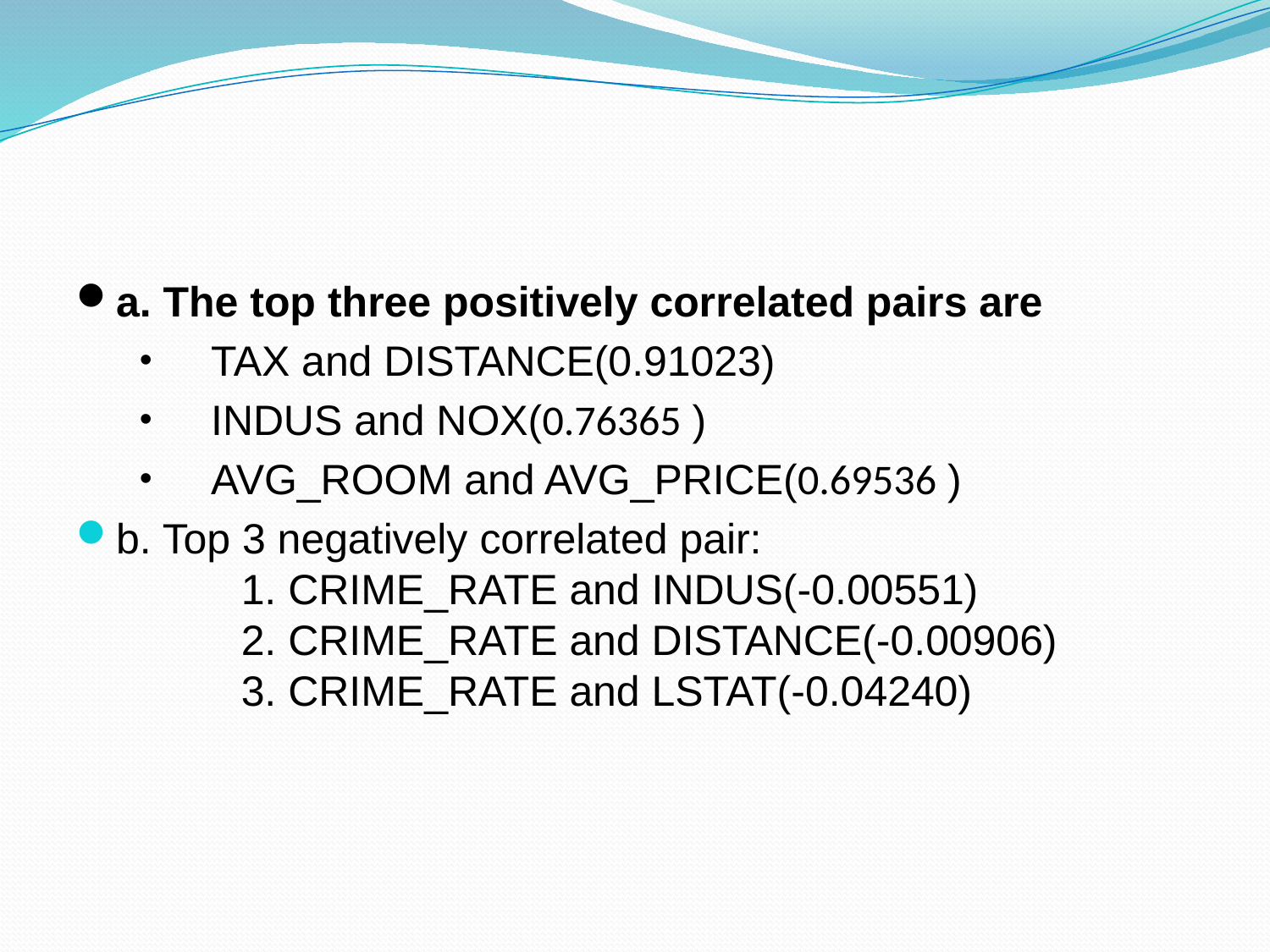

a. The top three positively correlated pairs are
TAX and DISTANCE(0.91023)
INDUS and NOX(0.76365 )
AVG_ROOM and AVG_PRICE(0.69536 )
b. Top 3 negatively correlated pair:
	1. CRIME_RATE and INDUS(-0.00551)
	2. CRIME_RATE and DISTANCE(-0.00906)
	3. CRIME_RATE and LSTAT(-0.04240)